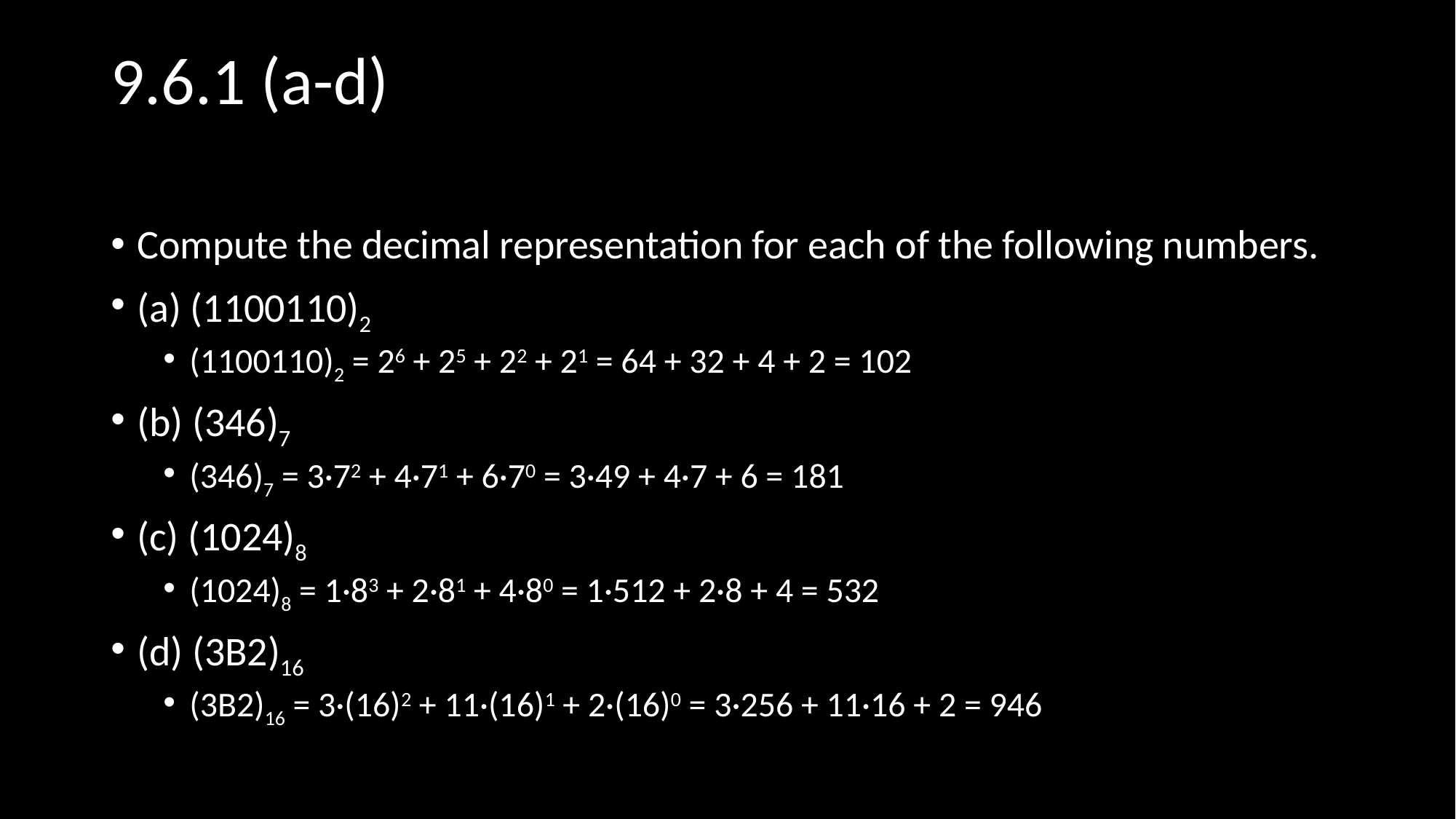

# 9.6.1 (a-d)
Compute the decimal representation for each of the following numbers.
(a) (1100110)2
(1100110)2 = 26 + 25 + 22 + 21 = 64 + 32 + 4 + 2 = 102
(b) (346)7
(346)7 = 3·72 + 4·71 + 6·70 = 3·49 + 4·7 + 6 = 181
(c) (1024)8
(1024)8 = 1·83 + 2·81 + 4·80 = 1·512 + 2·8 + 4 = 532
(d) (3B2)16
(3B2)16 = 3·(16)2 + 11·(16)1 + 2·(16)0 = 3·256 + 11·16 + 2 = 946